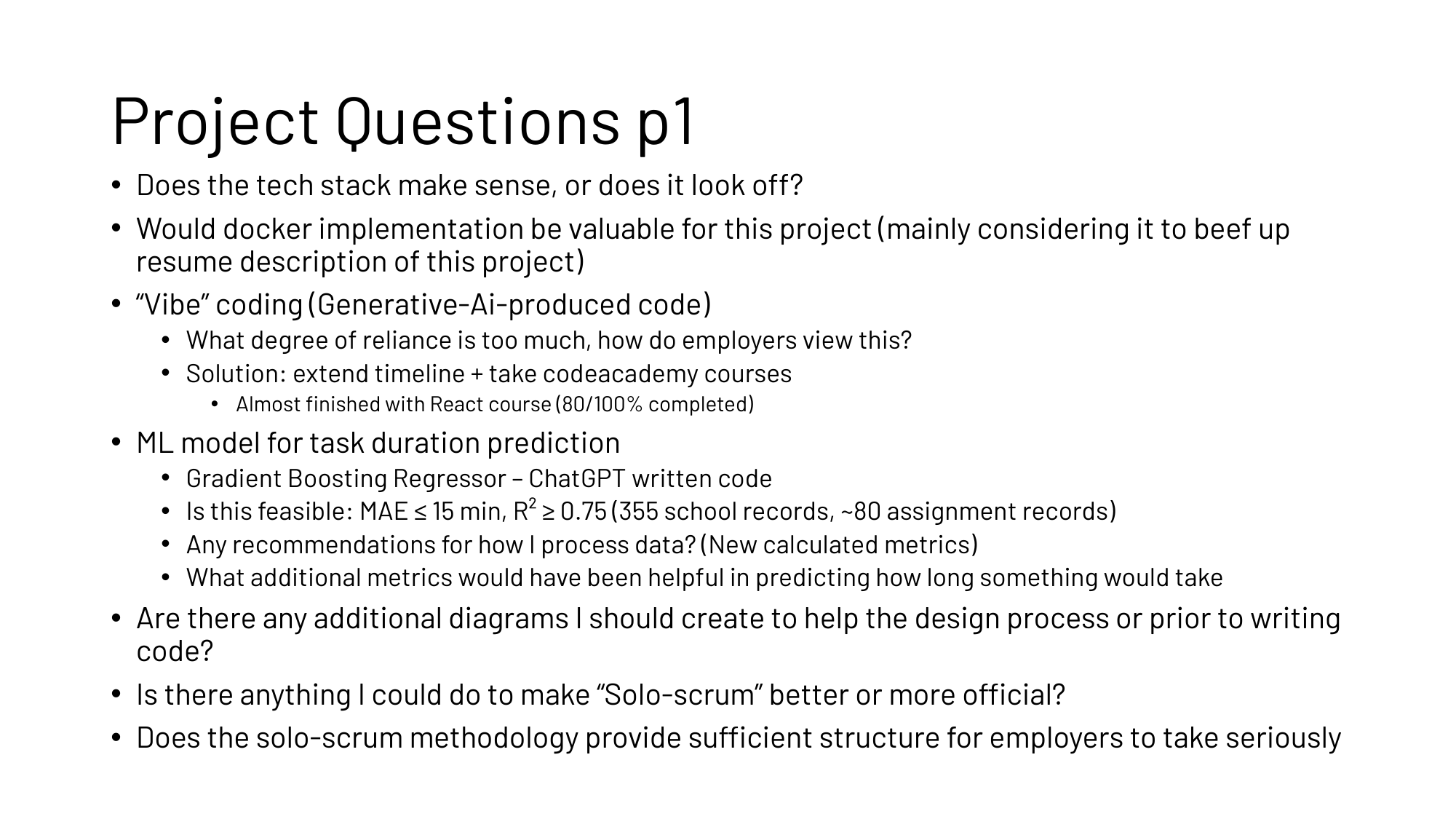

# Project Questions p1
Does the tech stack make sense, or does it look off?
Would docker implementation be valuable for this project (mainly considering it to beef up resume description of this project)
“Vibe” coding (Generative-Ai-produced code)
What degree of reliance is too much, how do employers view this?
Solution: extend timeline + take codeacademy courses
Almost finished with React course (80/100% completed)
ML model for task duration prediction
Gradient Boosting Regressor – ChatGPT written code
Is this feasible: MAE ≤ 15 min, R² ≥ 0.75 (355 school records, ~80 assignment records)
Any recommendations for how I process data? (New calculated metrics)
What additional metrics would have been helpful in predicting how long something would take
Are there any additional diagrams I should create to help the design process or prior to writing code?
Is there anything I could do to make “Solo-scrum” better or more official?
Does the solo-scrum methodology provide sufficient structure for employers to take seriously